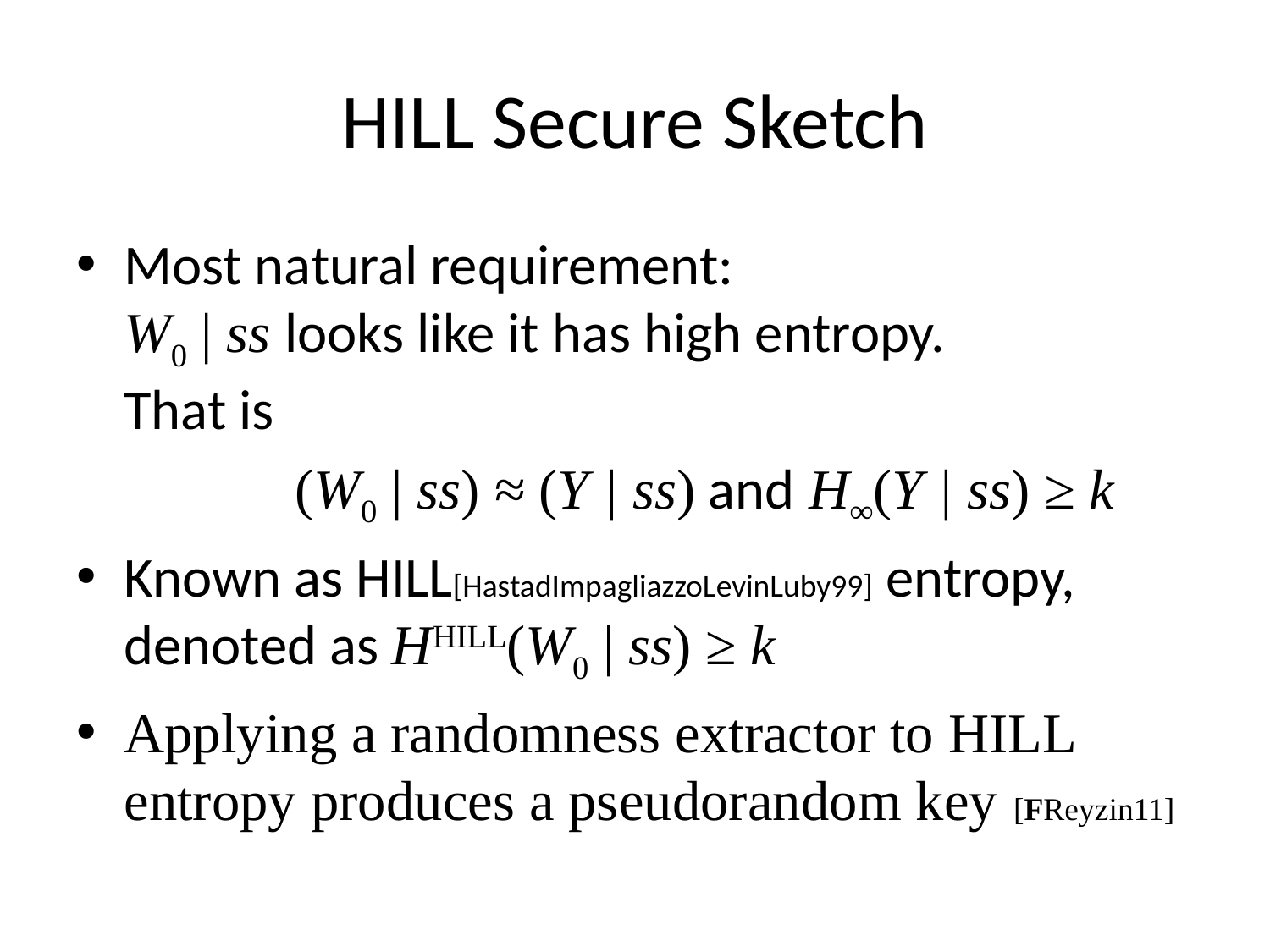

# HILL Secure Sketch
Most natural requirement:
W0 | ss looks like it has high entropy.
That is
	 (W0 | ss) ≈ (Y | ss) and H∞(Y | ss) ≥ k
Known as HILL[HastadImpagliazzoLevinLuby99] entropy, denoted as HHILL(W0 | ss) ≥ k
Applying a randomness extractor to HILL entropy produces a pseudorandom key [FReyzin11]